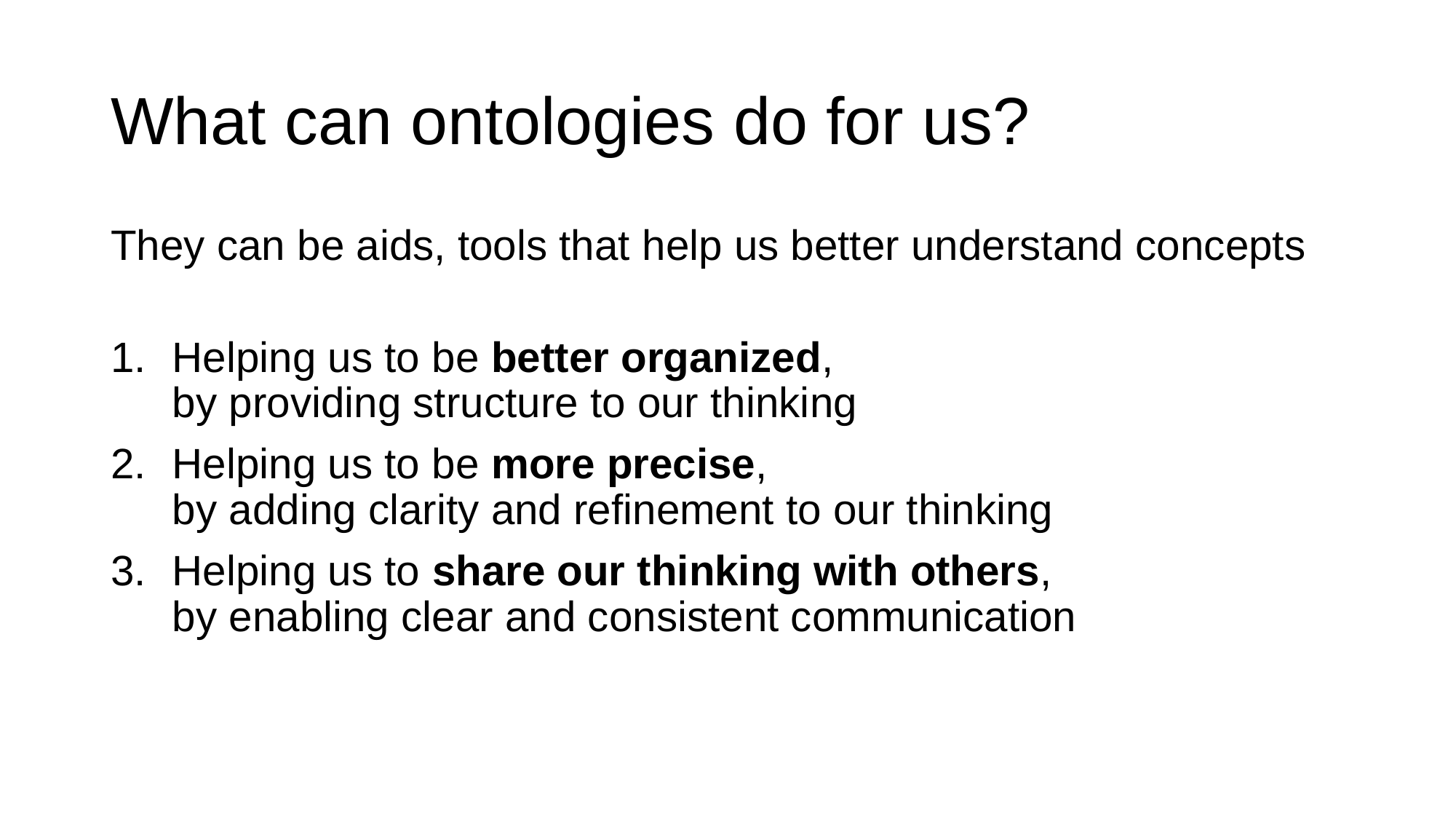

# What can ontologies do for us?
They can be aids, tools that help us better understand concepts
Helping us to be better organized,
by providing structure to our thinking
Helping us to be more precise,
by adding clarity and refinement to our thinking
Helping us to share our thinking with others,
by enabling clear and consistent communication